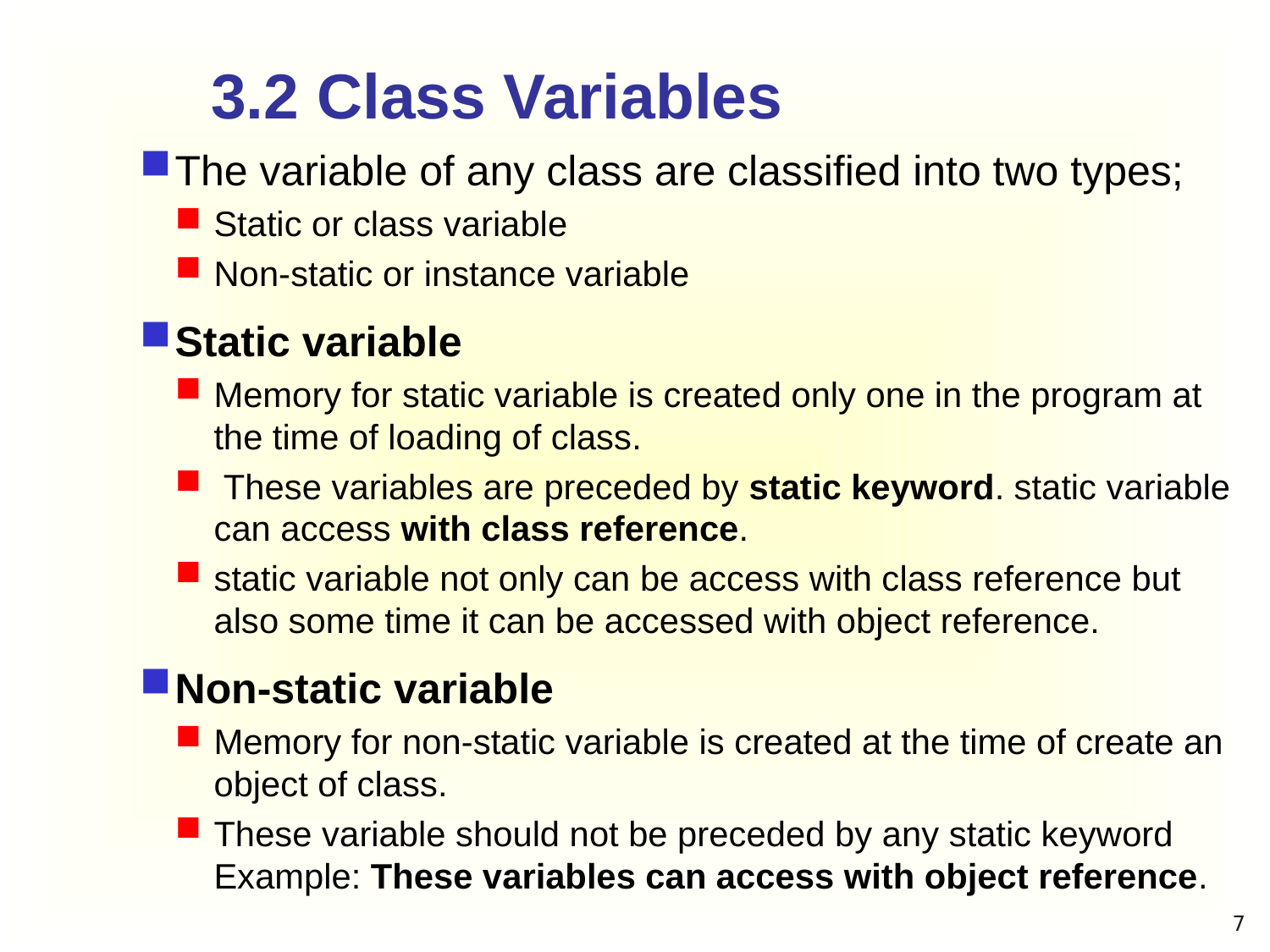

# 3.2 Class Variables
The variable of any class are classified into two types;
Static or class variable
Non-static or instance variable
Static variable
Memory for static variable is created only one in the program at the time of loading of class.
 These variables are preceded by static keyword. static variable can access with class reference.
static variable not only can be access with class reference but also some time it can be accessed with object reference.
Non-static variable
Memory for non-static variable is created at the time of create an object of class.
These variable should not be preceded by any static keyword Example: These variables can access with object reference.

7